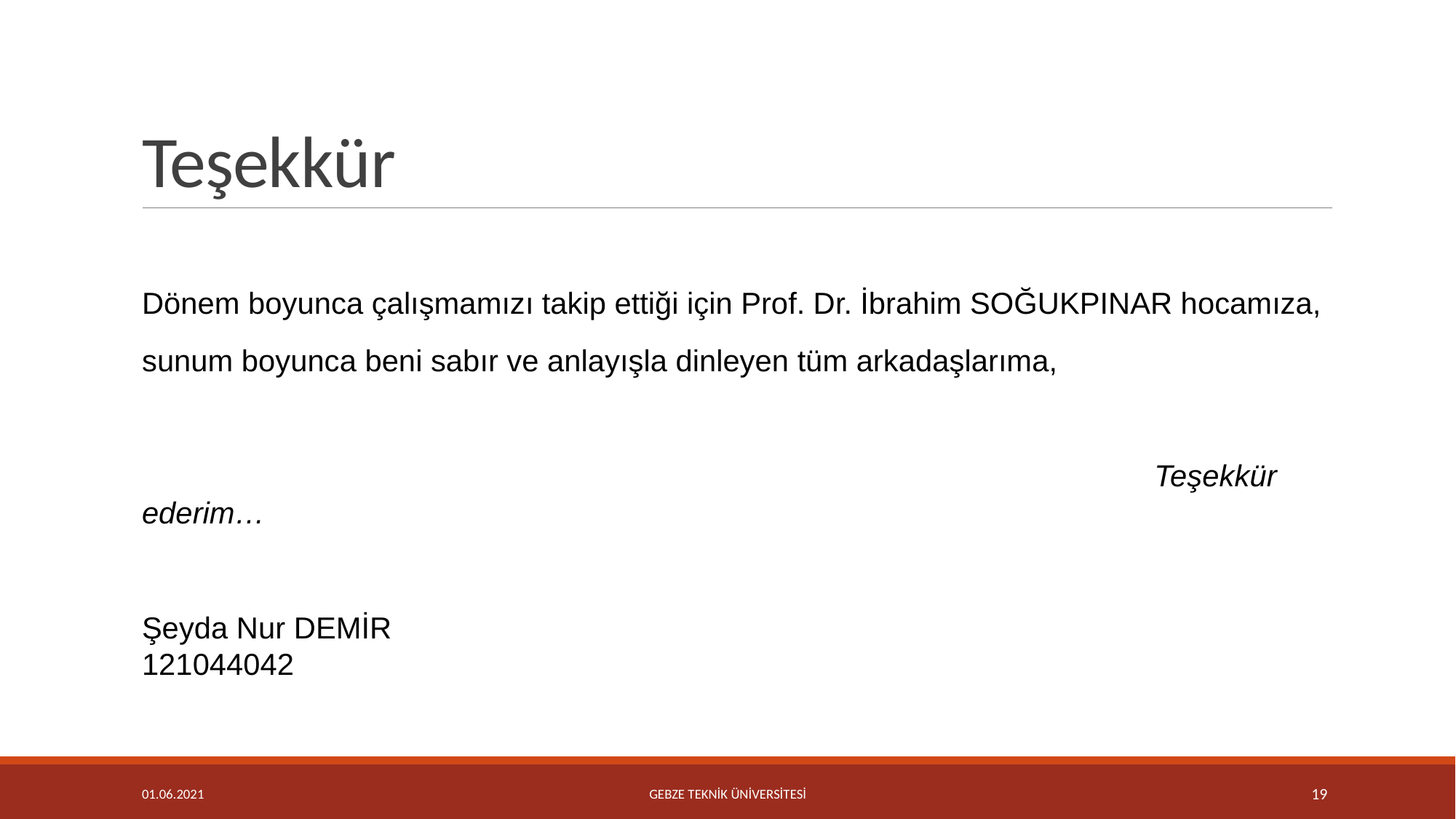

# Teşekkür

Dönem boyunca çalışmamızı takip ettiği için Prof. Dr. İbrahim SOĞUKPINAR hocamıza,
sunum boyunca beni sabır ve anlayışla dinleyen tüm arkadaşlarıma,

                                                                                                                         Teşekkür ederim…

Şeyda Nur DEMİR
121044042
01.06.2021
GEBZE TEKNİK ÜNİVERSİTESİ
19